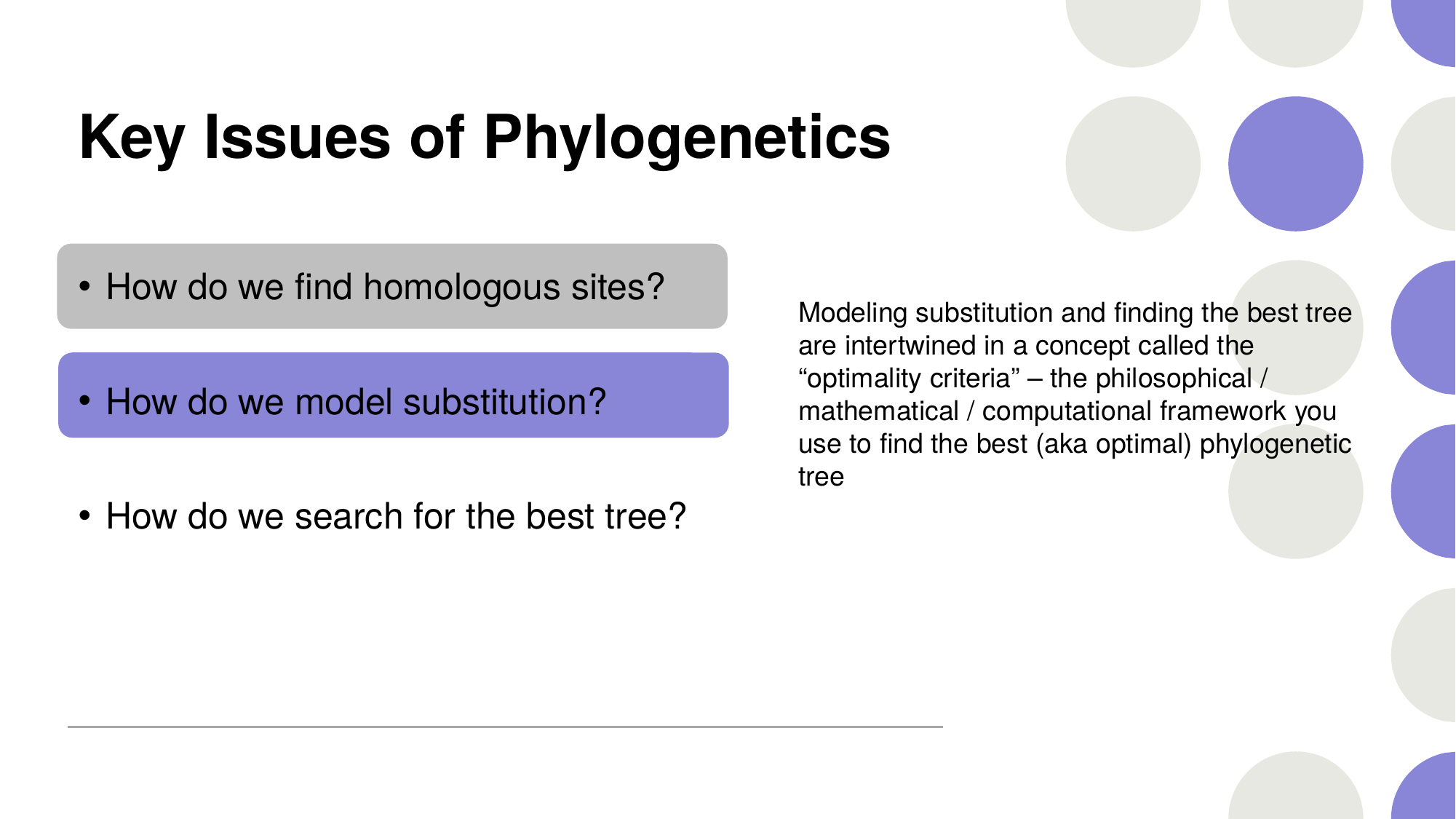

# Key Issues of Phylogenetics

How do we find homologous sites?

How do we model substitution?

How do we search for the best tree?
Modeling substitution and finding the best tree are intertwined in a concept called the “optimality criteria” – the philosophical / mathematical / computational framework you use to find the best (aka optimal) phylogenetic tree